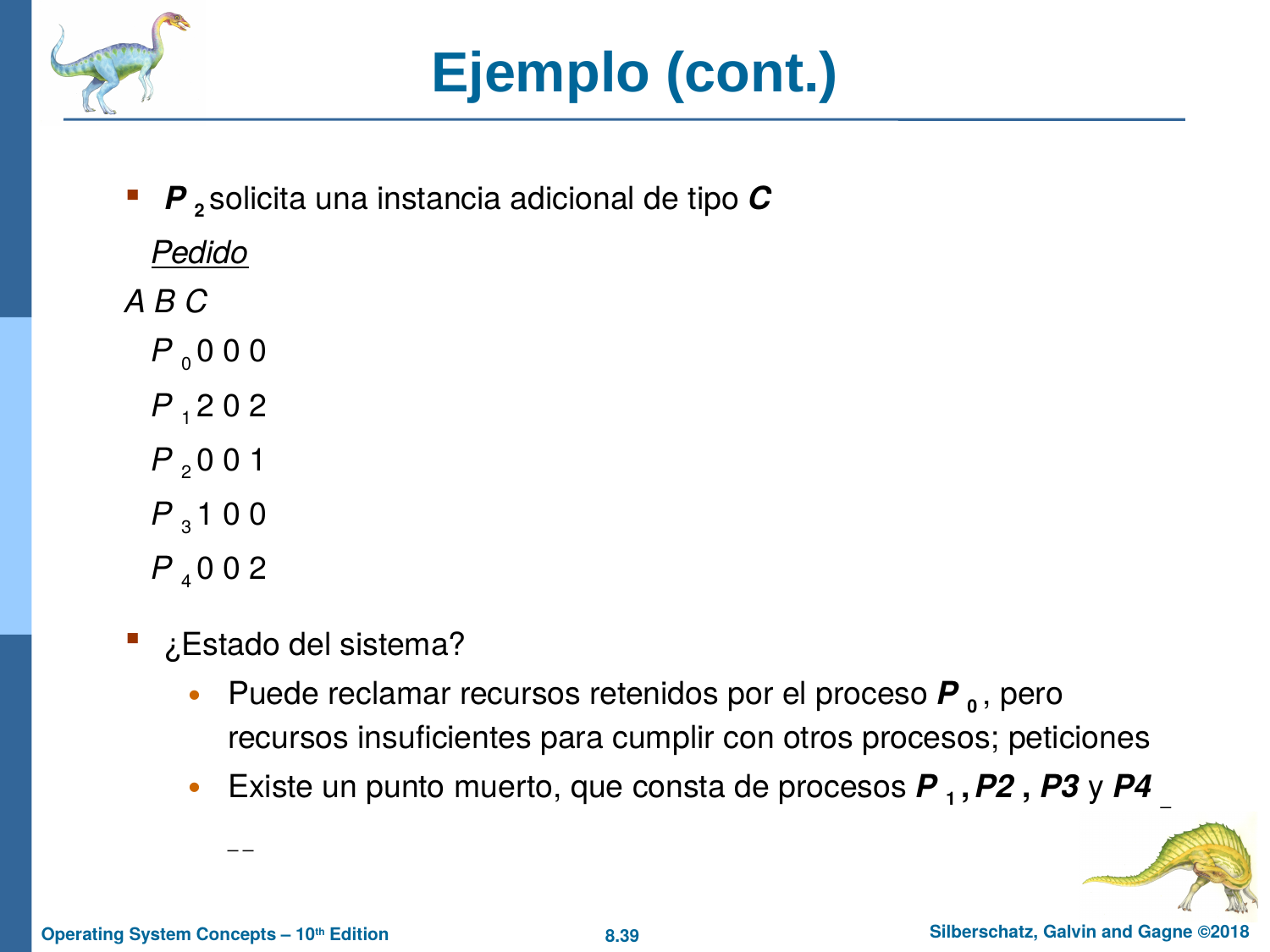

# Ejemplo (cont.)
P 2 solicita una instancia adicional de tipo C
   Pedido
A B C
   P 0 0 0 0
   P 1 2 0 2
   P 2 0 0 1
   P 3 1 0 0
   P 4 0 0 2

¿Estado del sistema?
Puede reclamar recursos retenidos por el proceso P 0 , pero recursos insuficientes para cumplir con otros procesos; peticiones
Existe un punto muerto, que consta de procesos P 1 , P2 , P3 y P4 _ _ _